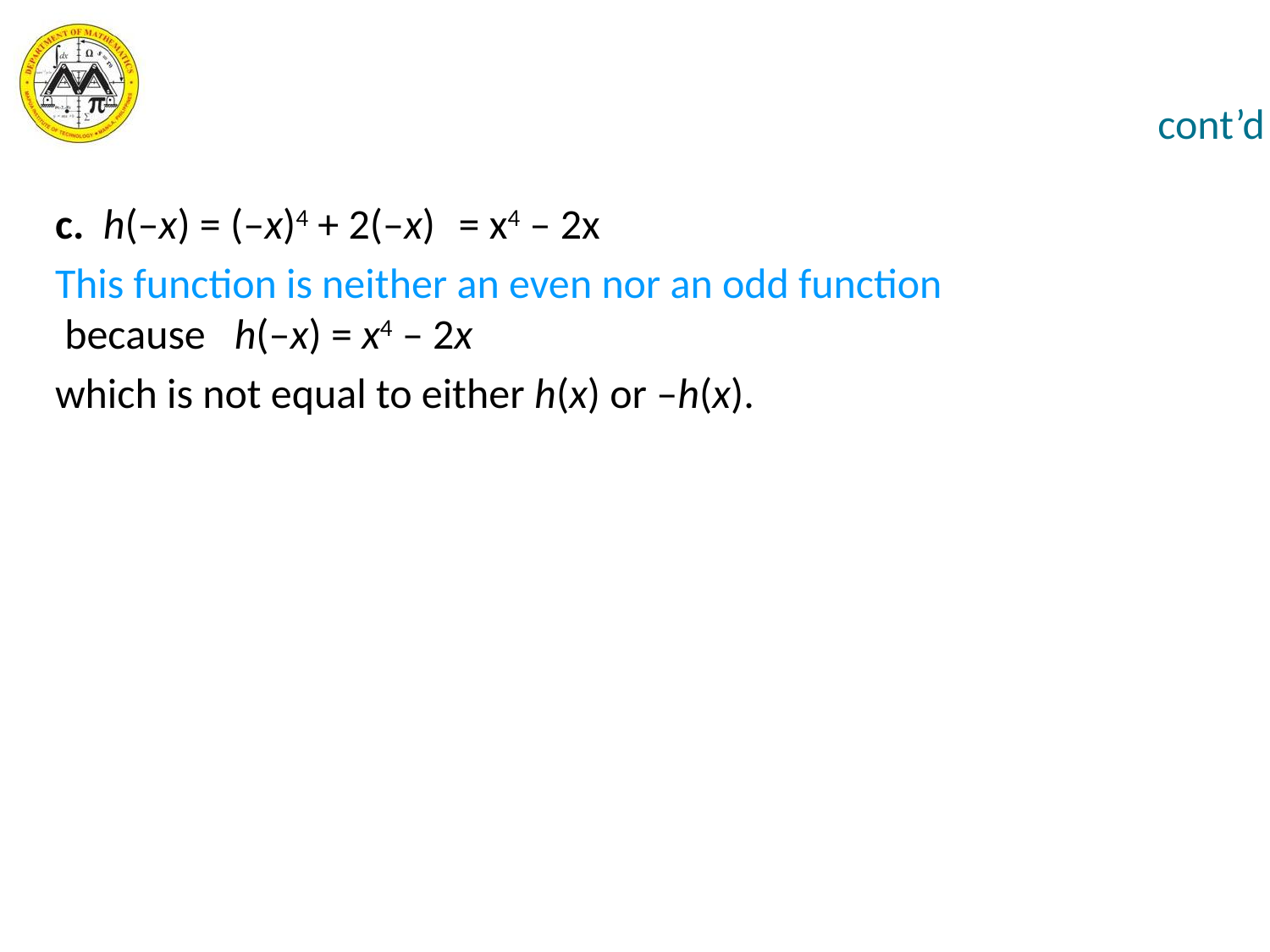

cont’d
c.  h(–x) = (–x)4 + 2(–x)
This function is neither an even nor an odd function
 because   h(–x) = x4 – 2x
which is not equal to either h(x) or –h(x).
= x4 – 2x